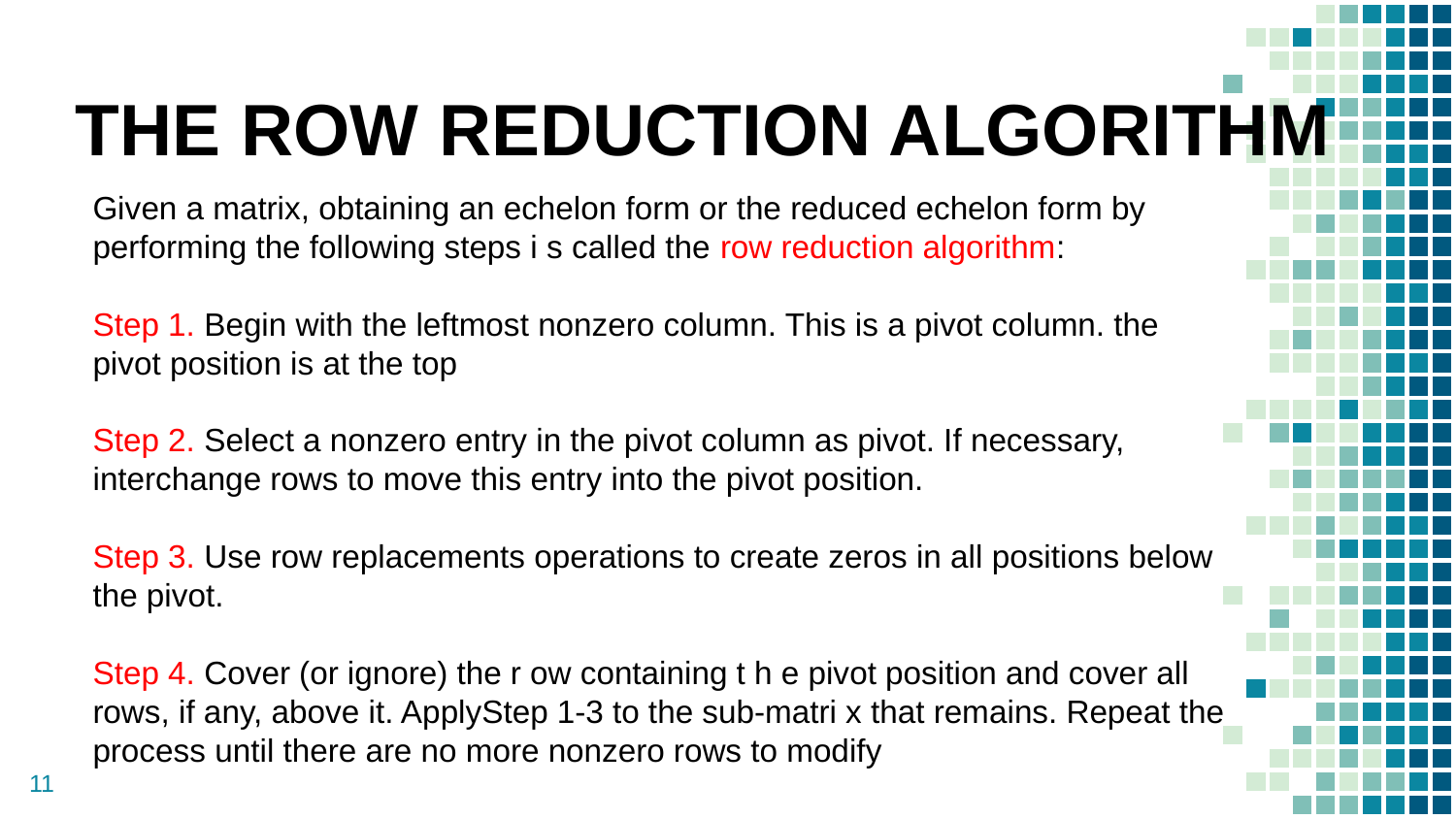

THE ROW REDUCTION ALGORITHM
Given a matrix, obtaining an echelon form or the reduced echelon form by performing the following steps i s called the row reduction algorithm:

Step 1. Begin with the leftmost nonzero column. This is a pivot column. the pivot position is at the top

Step 2. Select a nonzero entry in the pivot column as pivot. If necessary, interchange rows to move this entry into the pivot position.

Step 3. Use row replacements operations to create zeros in all positions below the pivot.

Step 4. Cover (or ignore) the r ow containing t h e pivot position and cover all rows, if any, above it. ApplyStep 1-3 to the sub-matri x that remains. Repeat the process until there are no more nonzero rows to modify

11